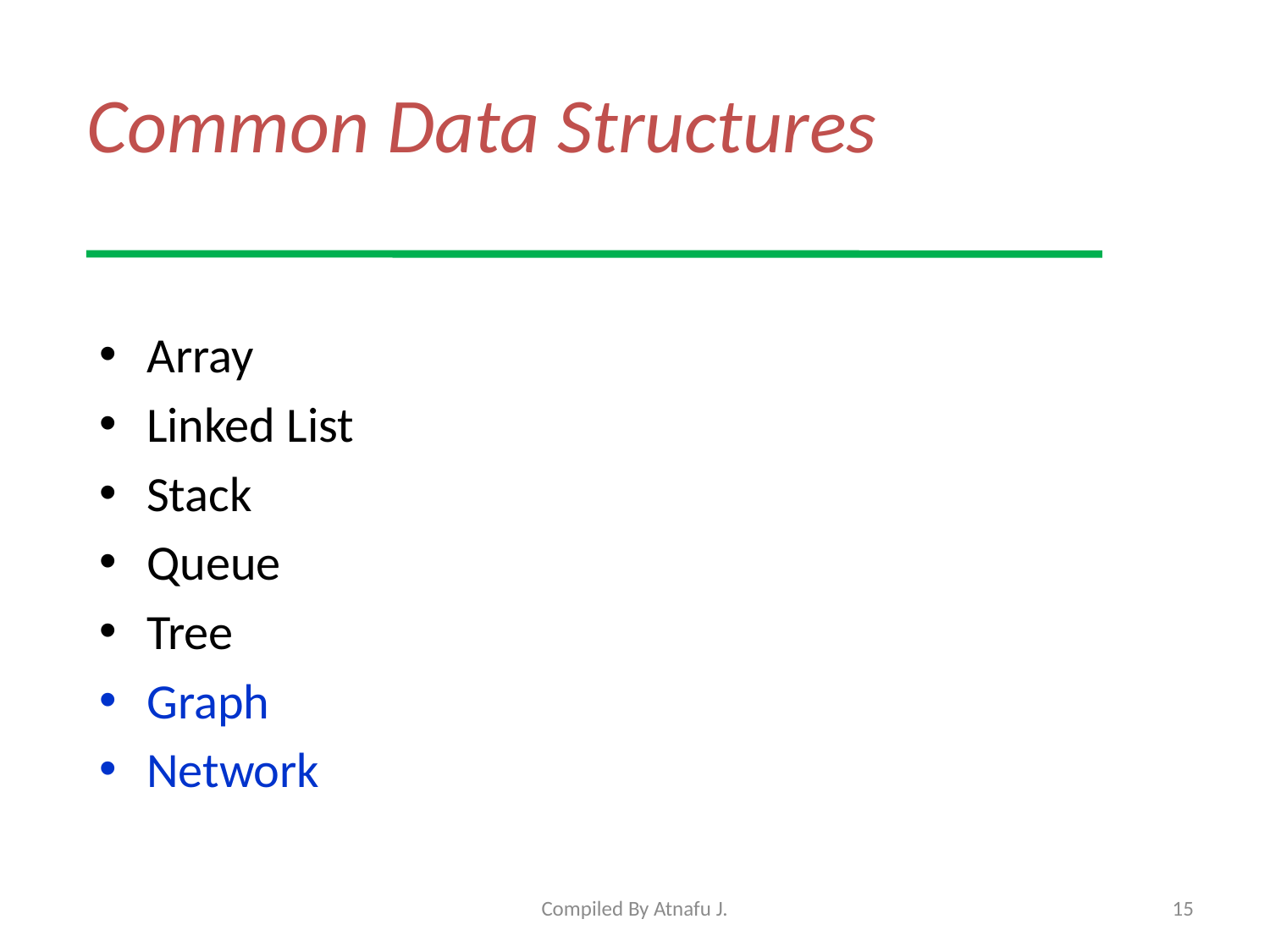

# Common Data Structures
Array
Linked List
Stack
Queue
Tree
Graph
Network

Compiled By Atnafu J.
15